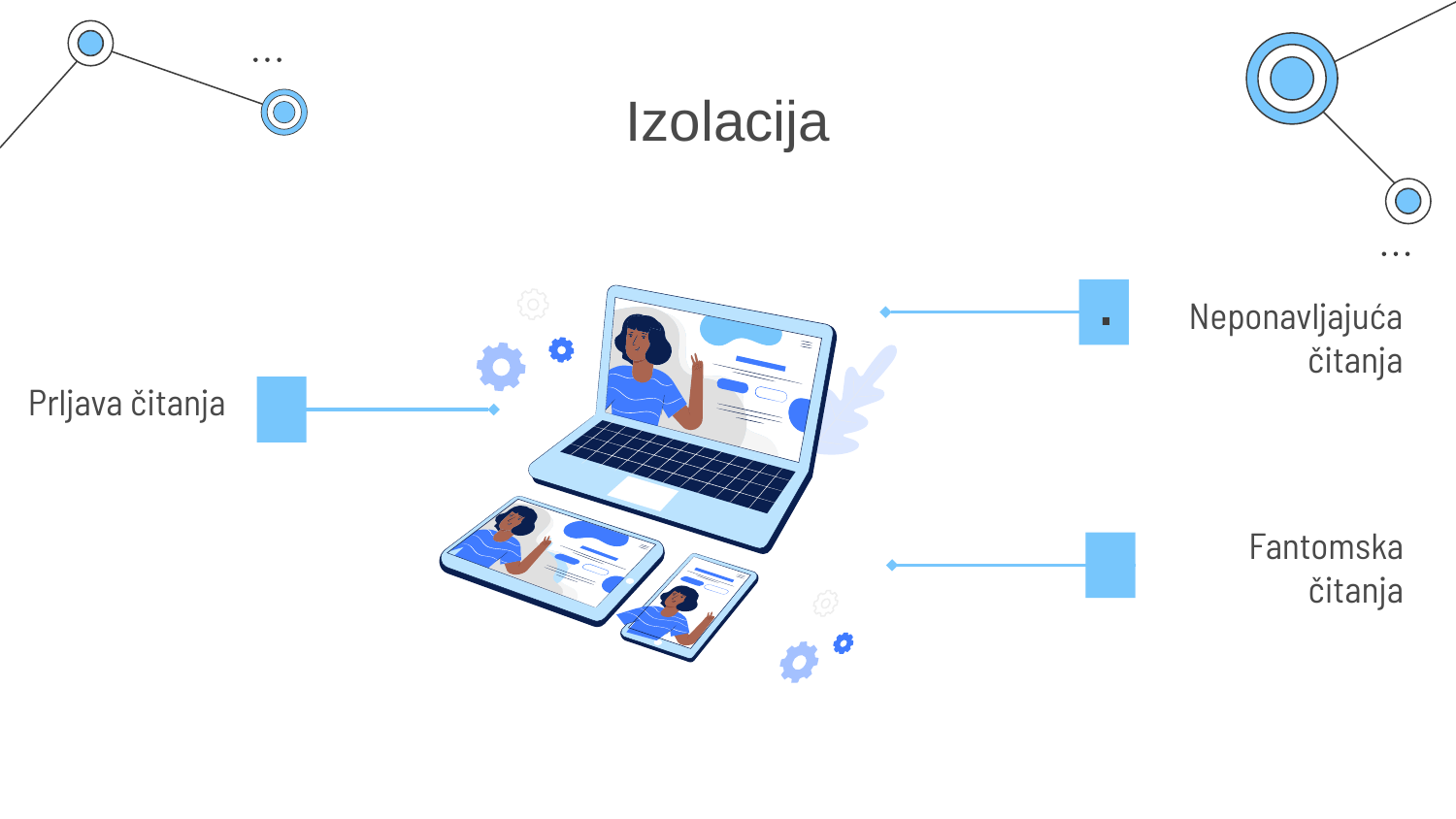

# Izolacija

Neponavljajuća
čitanja

.
Prljava čitanja

Fantomska
čitanja